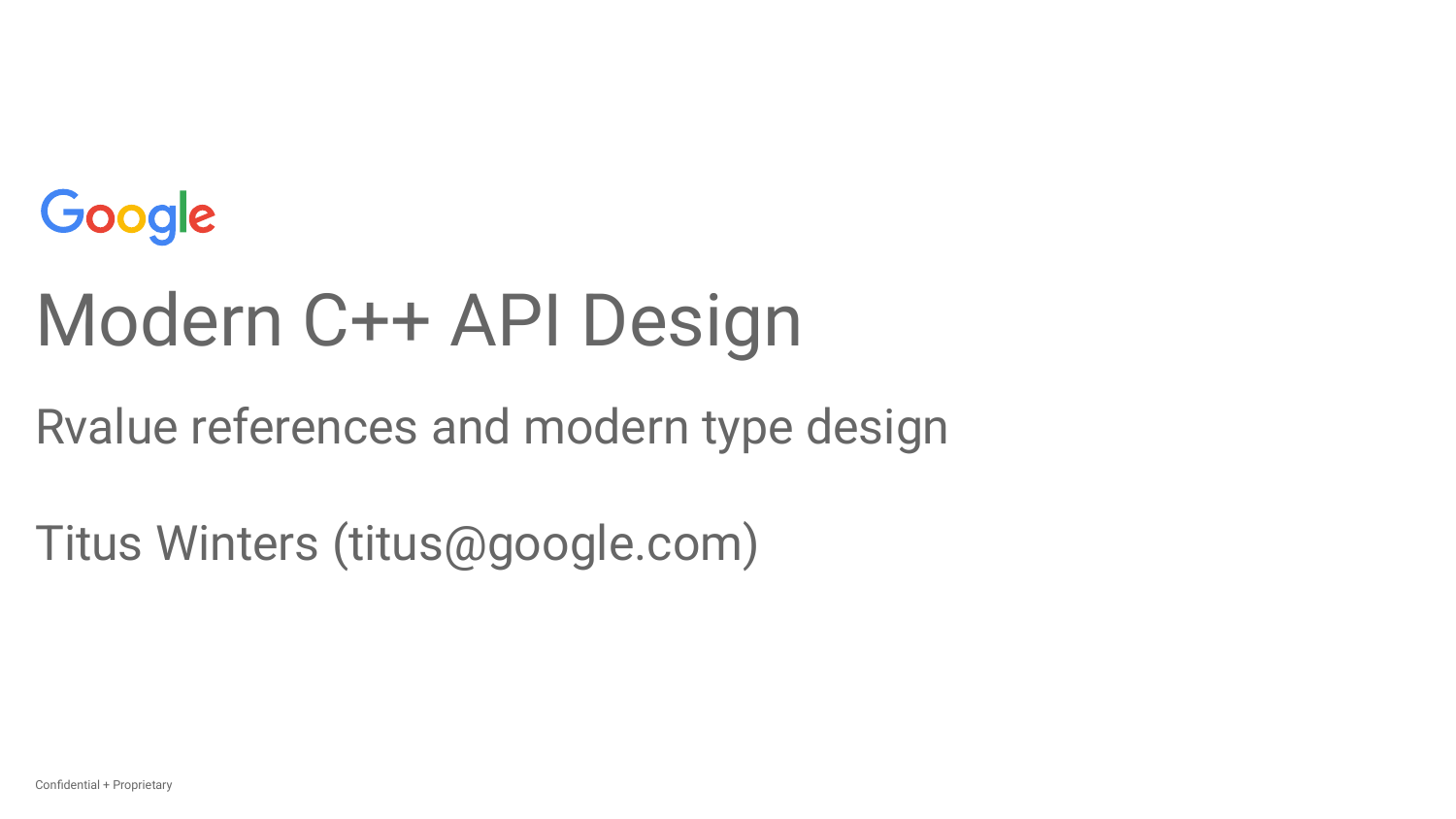

# Modern C++ API Design
Rvalue references and modern type design

Titus Winters (titus@google.com)